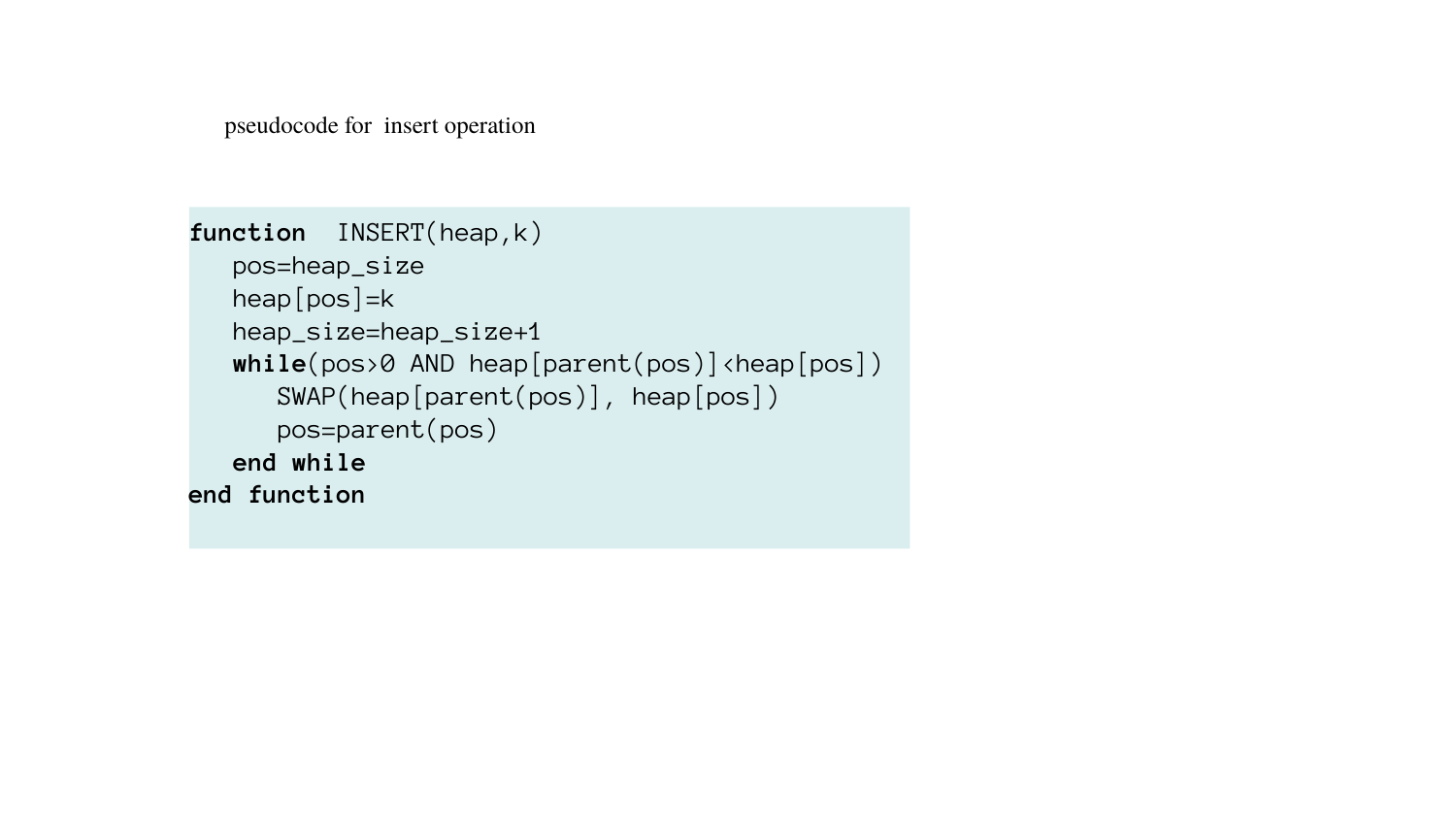

pseudocode for  insert operation
function  INSERT(heap,k)
   pos=heap_size
   heap[pos]=k
   heap_size=heap_size+1
   while(pos>0 AND heap[parent(pos)]<heap[pos])
      SWAP(heap[parent(pos)], heap[pos])
      pos=parent(pos)
   end while
end function